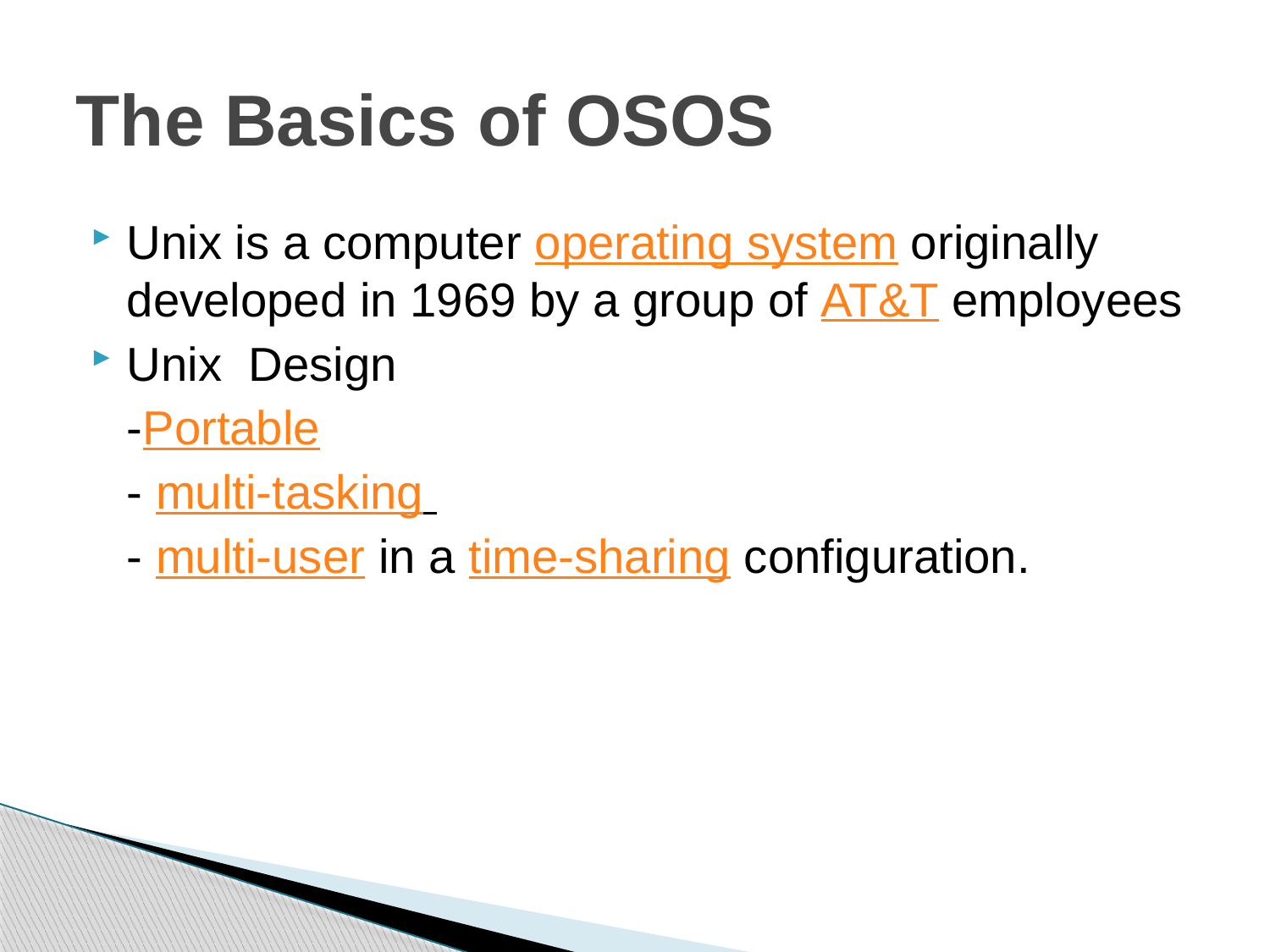

# The Basics of OSOS
Unix is a computer operating system originally developed in 1969 by a group of AT&T employees
Unix  Design
	-Portable
	- multi-tasking
	- multi-user in a time-sharing configuration.